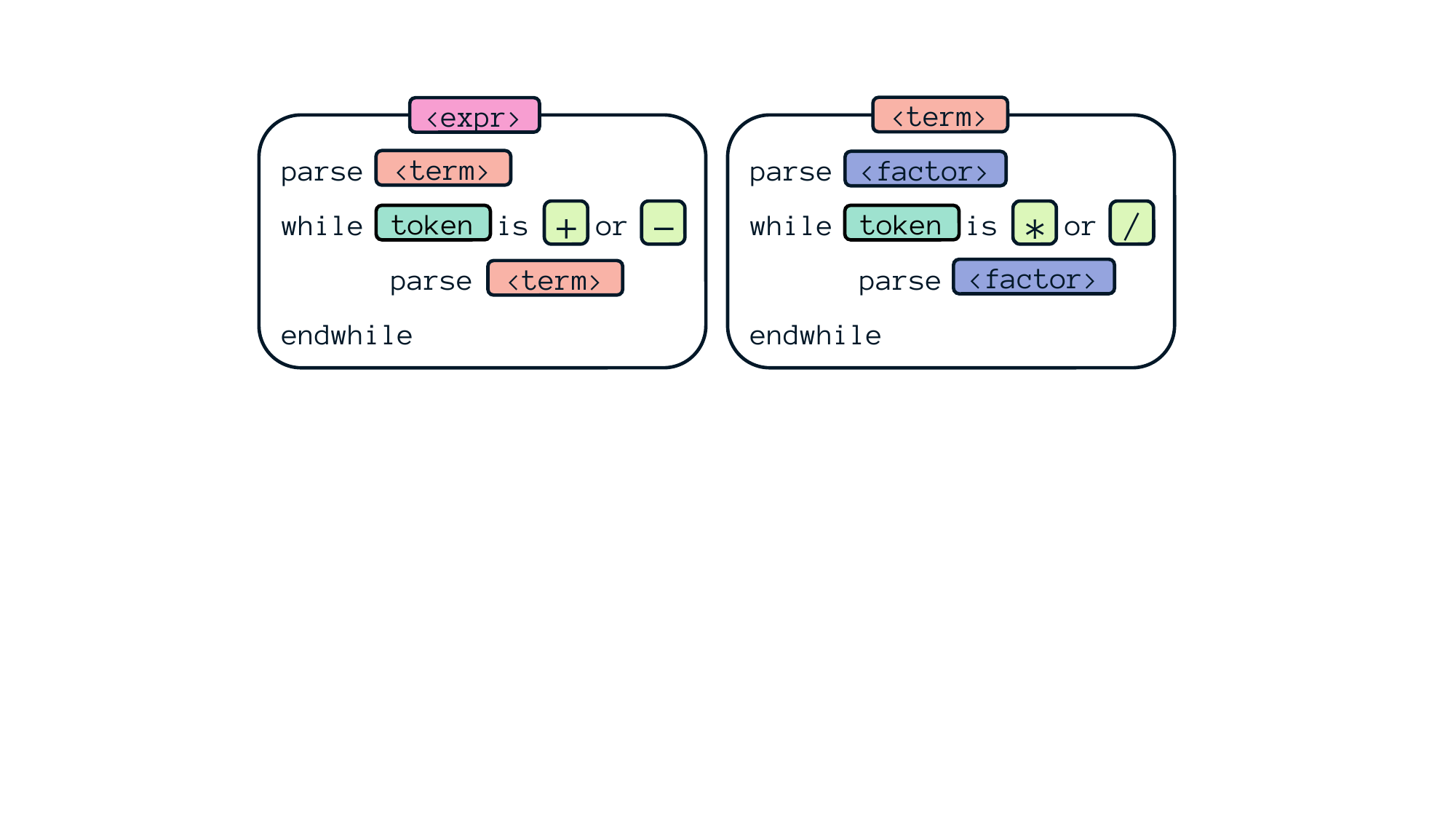

<term>
<expr>
parse
while        is    or
	parse
endwhile
parse
while        is    or
	parse
endwhile
<term>
<factor>
+
-
*
/
token
token
<factor>
<term>